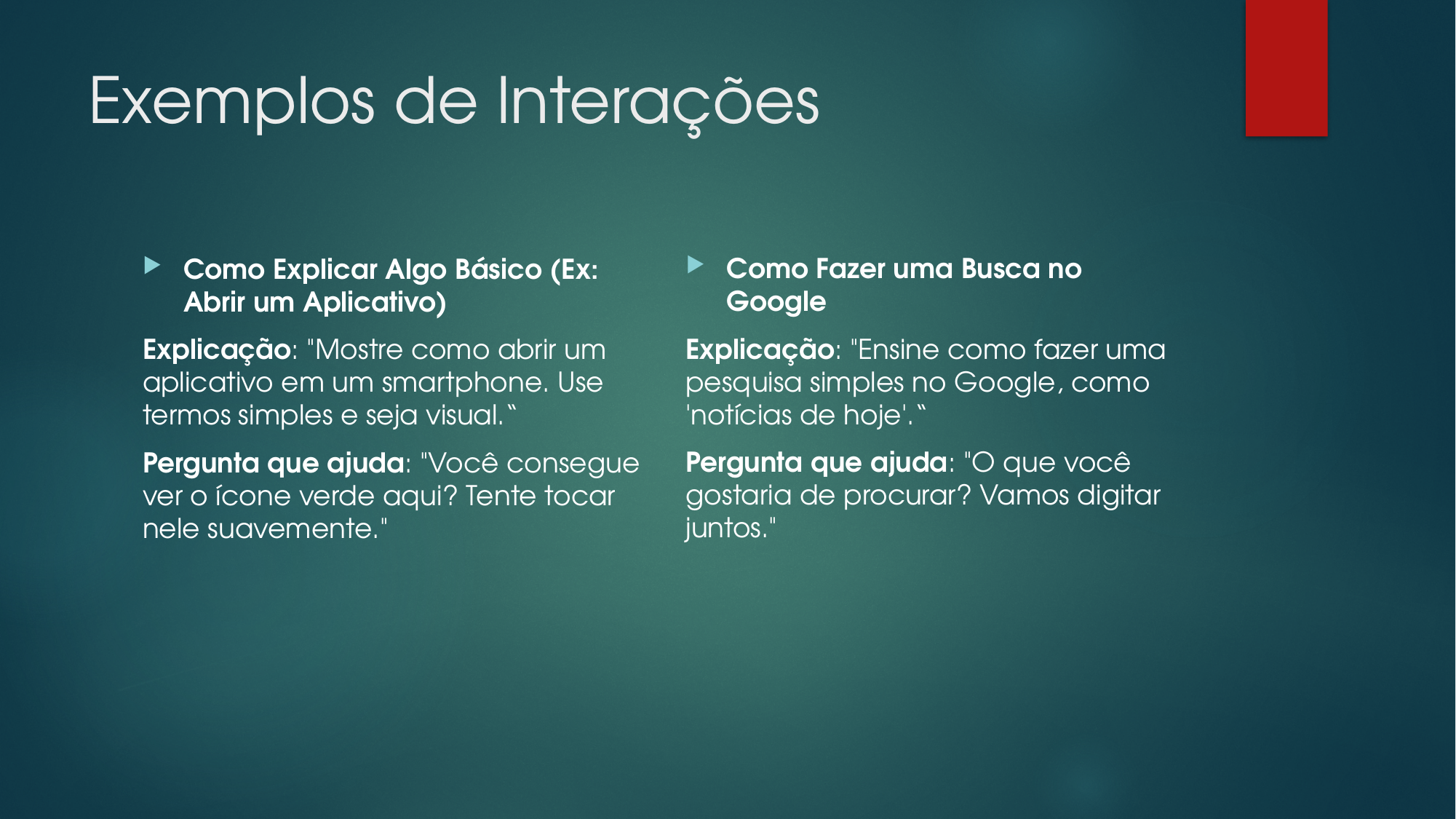

# Exemplos de Interações
Como Fazer uma Busca no Google
Explicação: "Ensine como fazer uma pesquisa simples no Google, como 'notícias de hoje'.“
Pergunta que ajuda: "O que você gostaria de procurar? Vamos digitar juntos."

Como Explicar Algo Básico (Ex: Abrir um Aplicativo)
Explicação: "Mostre como abrir um aplicativo em um smartphone. Use termos simples e seja visual.“
Pergunta que ajuda: "Você consegue ver o ícone verde aqui? Tente tocar nele suavemente."